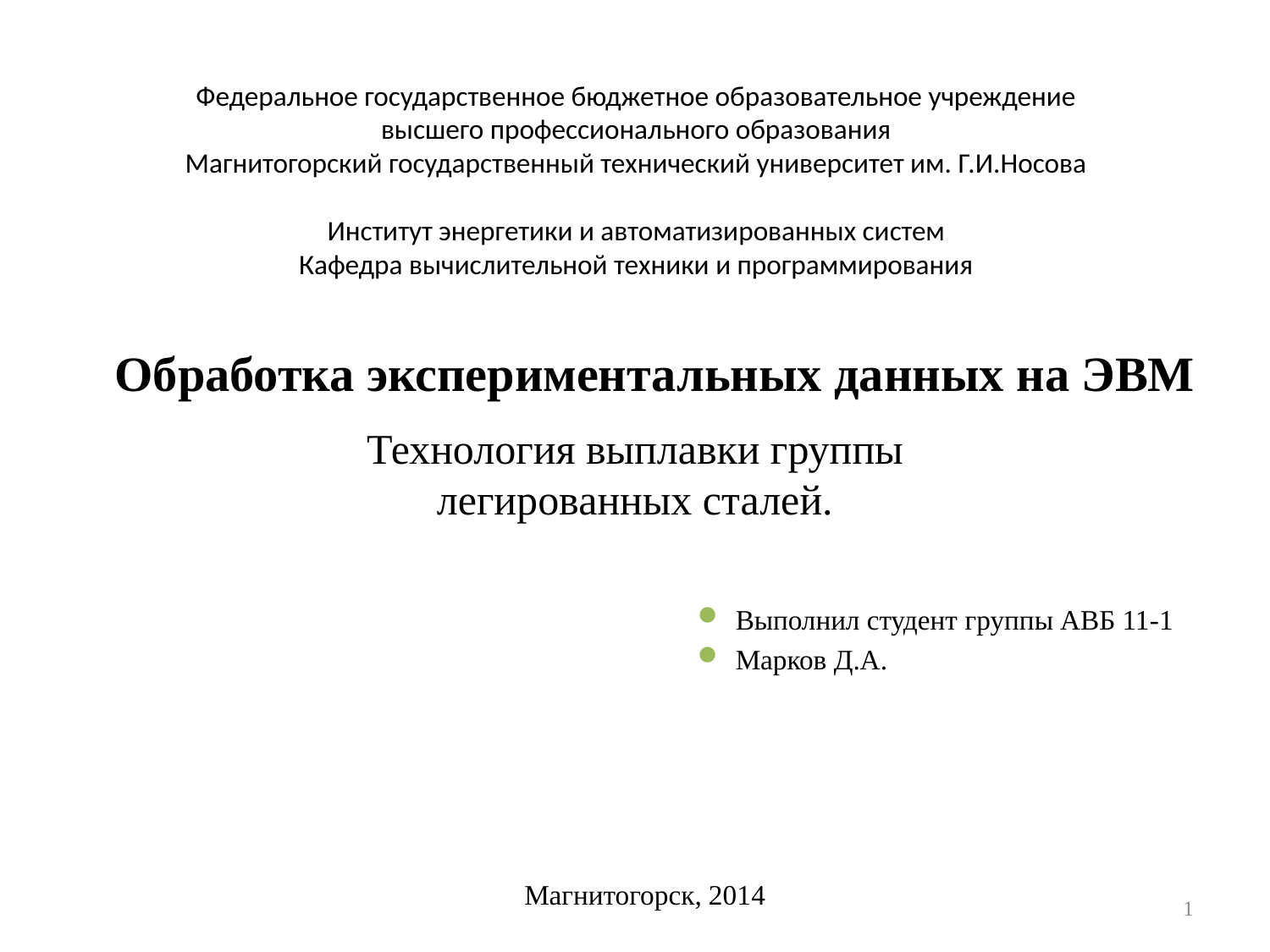

# Федеральное государственное бюджетное образовательное учреждение
высшего профессионального образования
Магнитогорский государственный технический университет им. Г.И.Носова

Институт энергетики и автоматизированных систем
Кафедра вычислительной техники и программирования

Обработка экспериментальных данных на ЭВМ
Технология выплавки группы легированных сталей.
Выполнил студент группы АВБ 11-1
Марков Д.А.
Магнитогорск, 2014

1